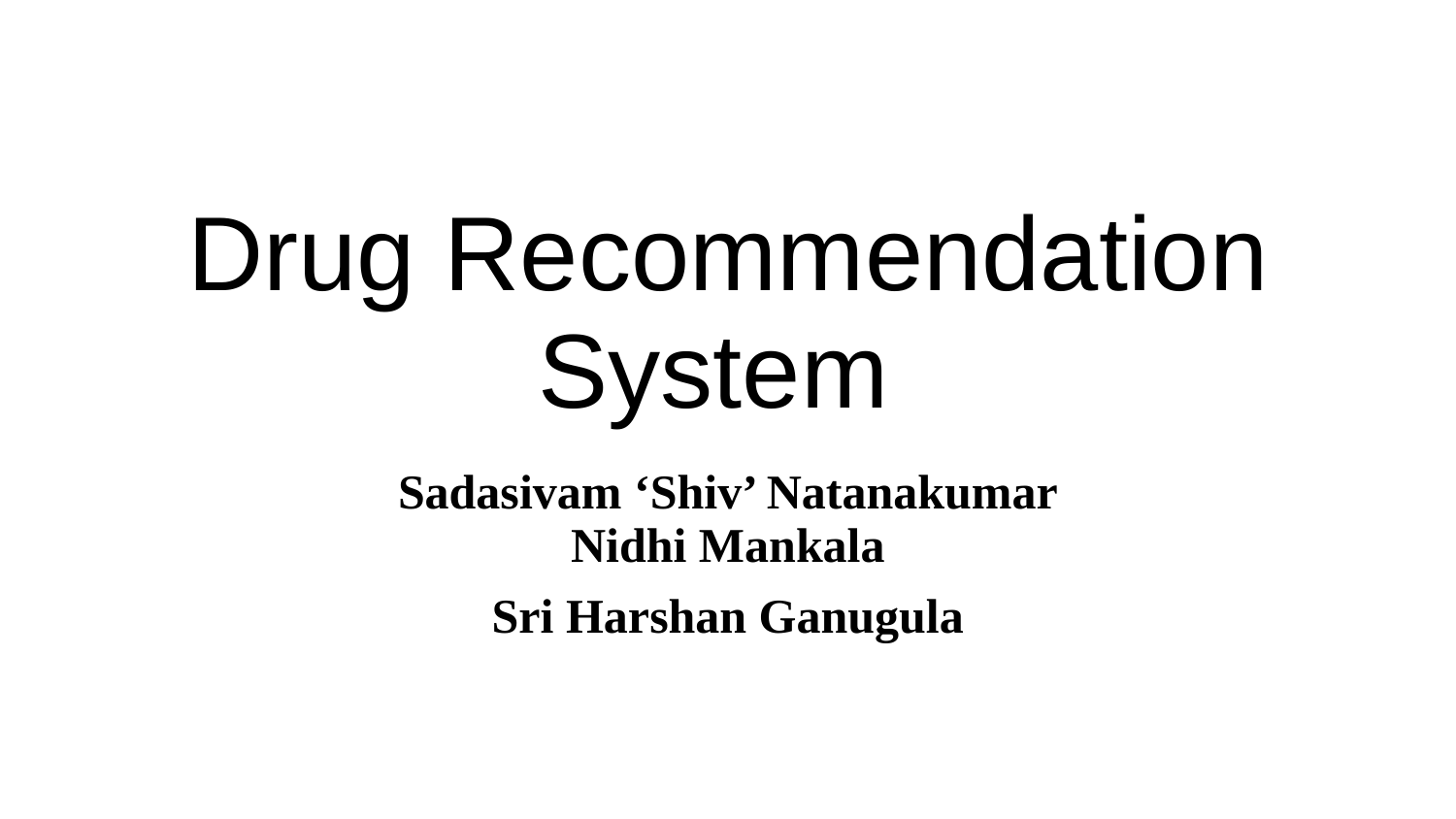

# Drug Recommendation System
Sadasivam ‘Shiv’ Natanakumar
Nidhi Mankala
Sri Harshan Ganugula